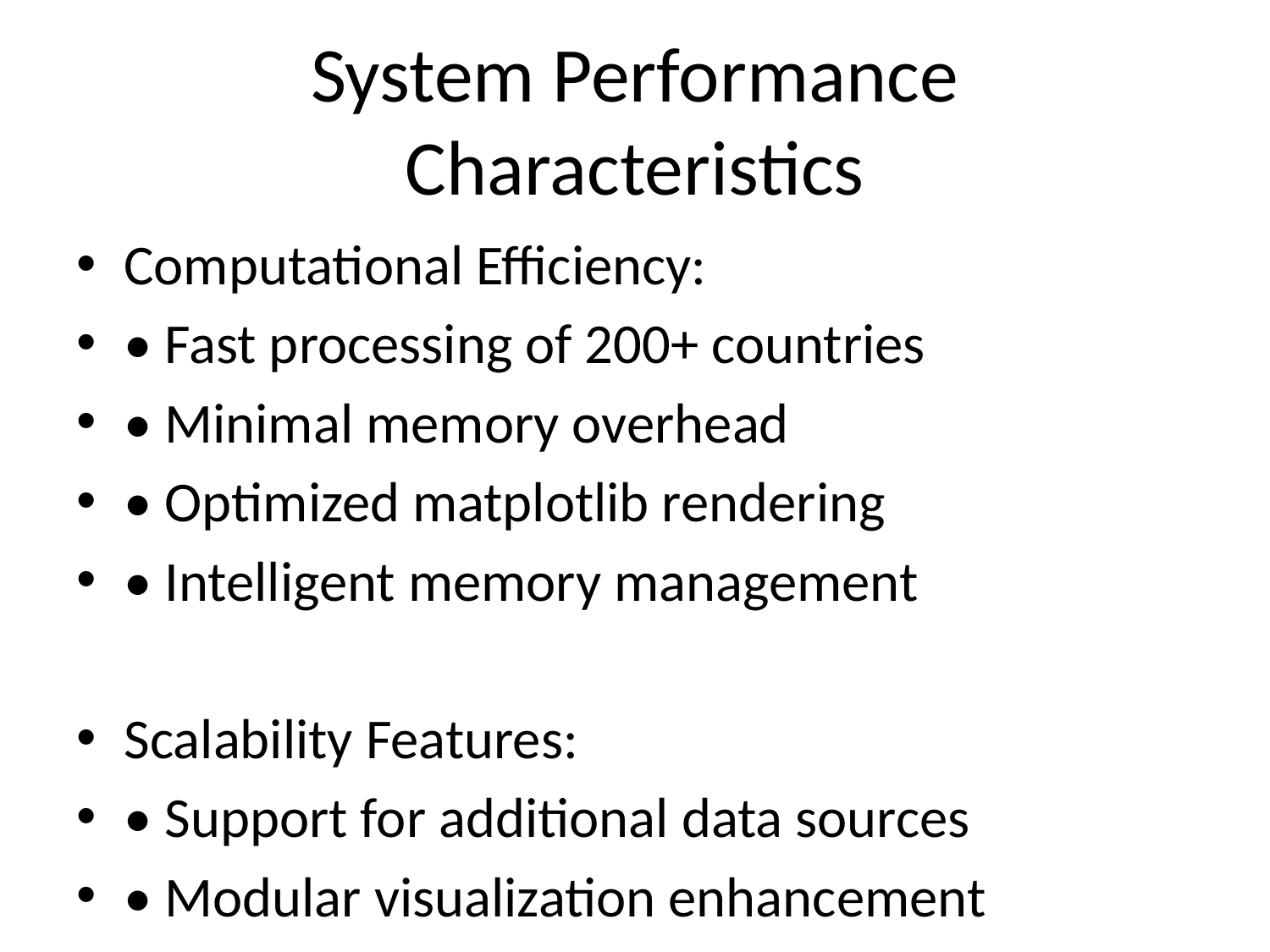

# System Performance Characteristics
Computational Efficiency:
• Fast processing of 200+ countries
• Minimal memory overhead
• Optimized matplotlib rendering
• Intelligent memory management

Scalability Features:
• Support for additional data sources
• Modular visualization enhancement
• Parallel processing potential
• Efficient storage mechanisms

Network Optimization:
• Compressed data transfer
• Intelligent caching
• Retry mechanisms
• Connection pooling